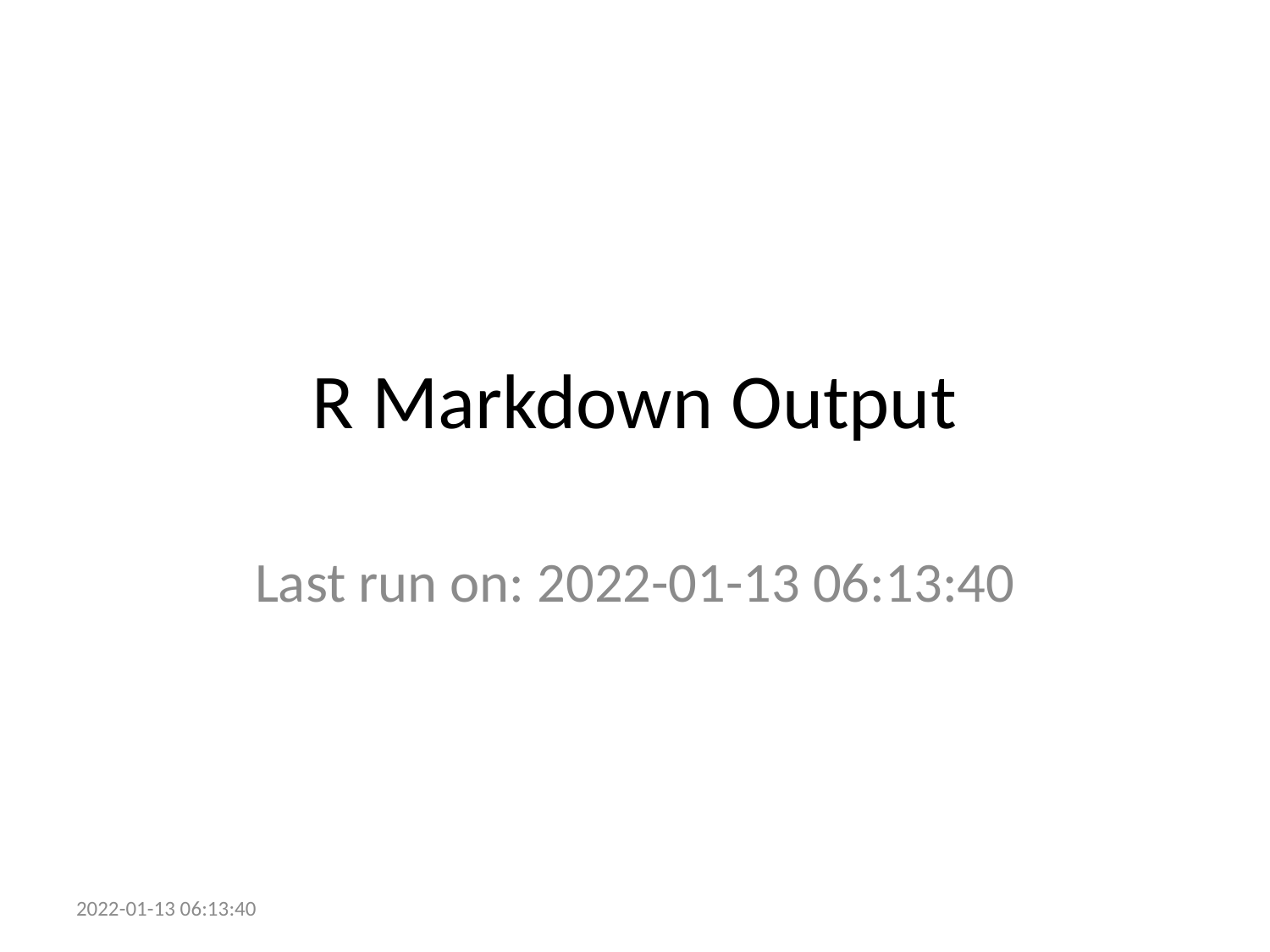

# R Markdown Output
Last run on: 2022-01-13 06:13:40
2022-01-13 06:13:40